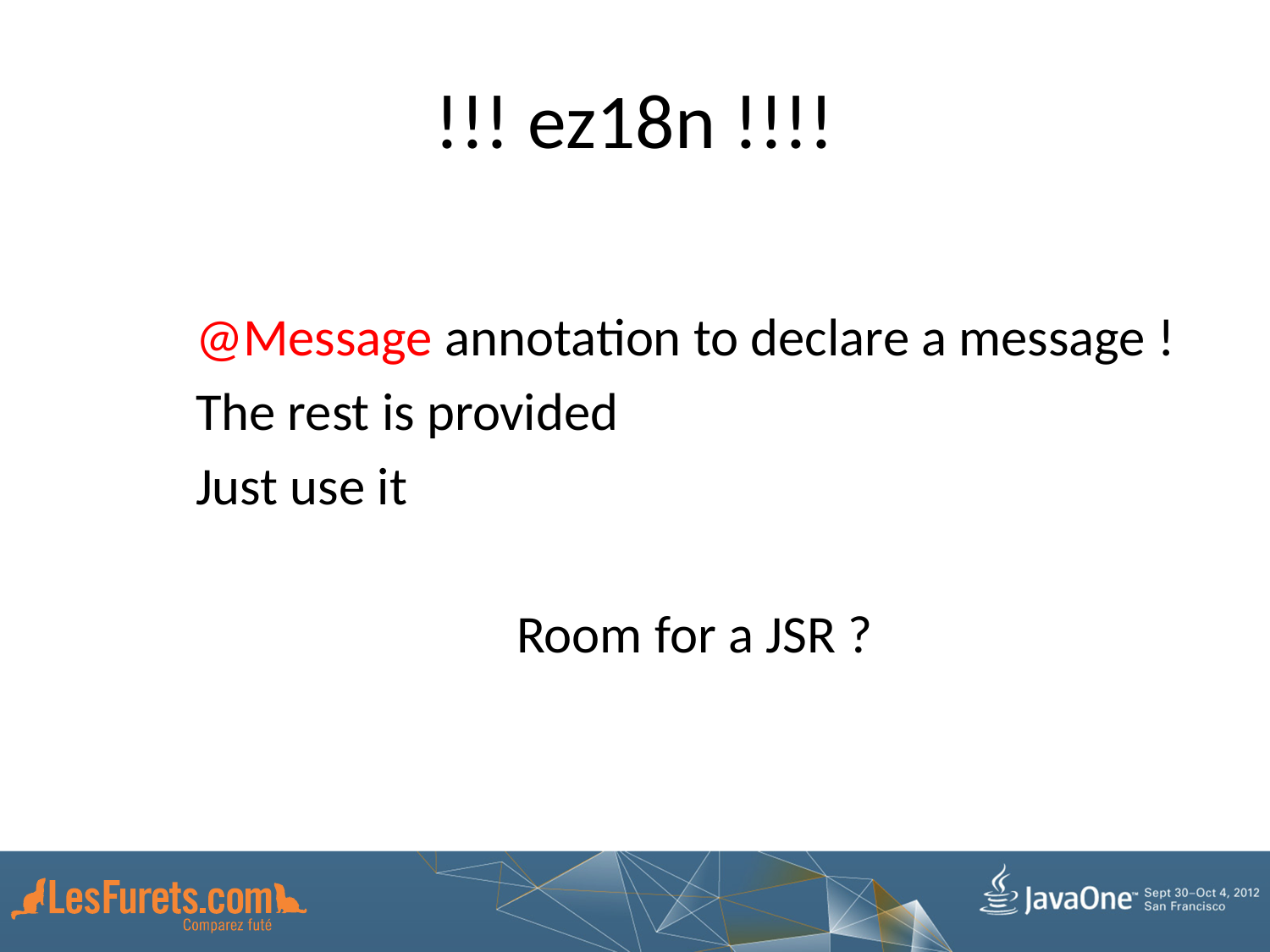

# !!! ez18n !!!!

	@Message annotation to declare a message !
	The rest is provided
	Just use it

	Room for a JSR ?